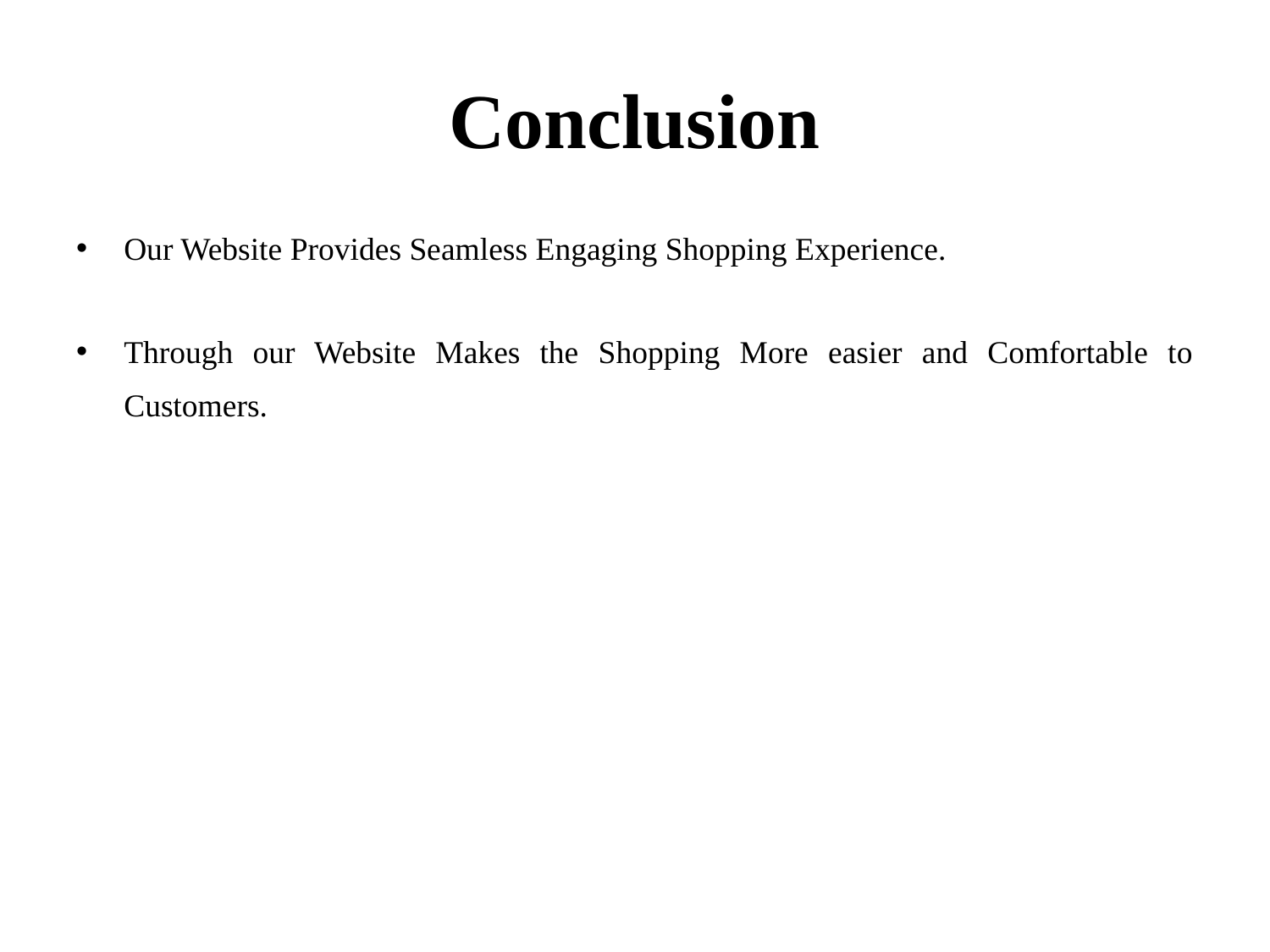

# Conclusion
Our Website Provides Seamless Engaging Shopping Experience.

Through our Website Makes the Shopping More easier and Comfortable to Customers.